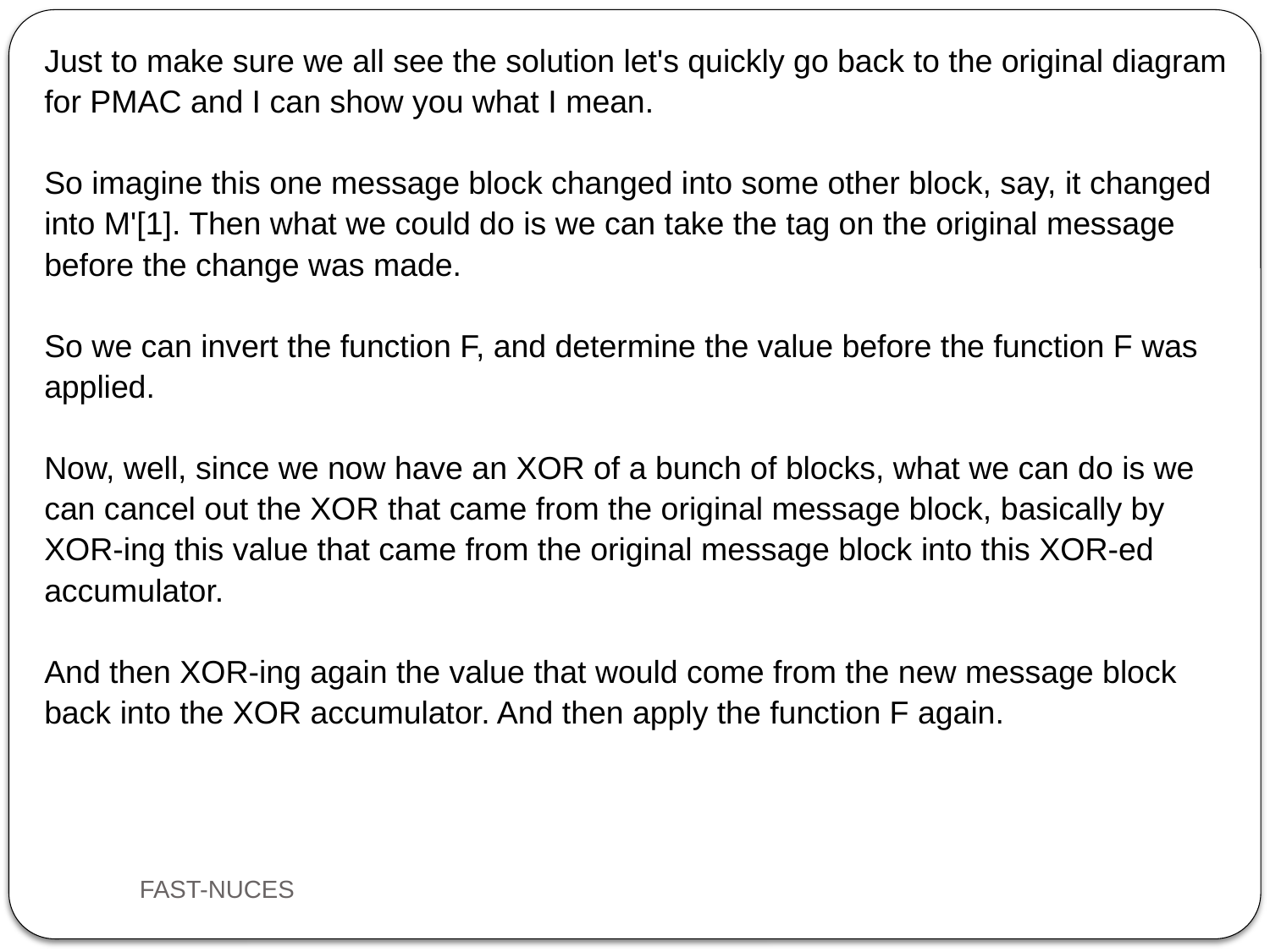

Just to make sure we all see the solution let's quickly go back to the original diagram for PMAC and I can show you what I mean.

So imagine this one message block changed into some other block, say, it changed into M'[1]. Then what we could do is we can take the tag on the original message before the change was made.

So we can invert the function F, and determine the value before the function F was applied.

Now, well, since we now have an XOR of a bunch of blocks, what we can do is we can cancel out the XOR that came from the original message block, basically by XOR-ing this value that came from the original message block into this XOR-ed accumulator.

And then XOR-ing again the value that would come from the new message block back into the XOR accumulator. And then apply the function F again.

FAST-NUCES